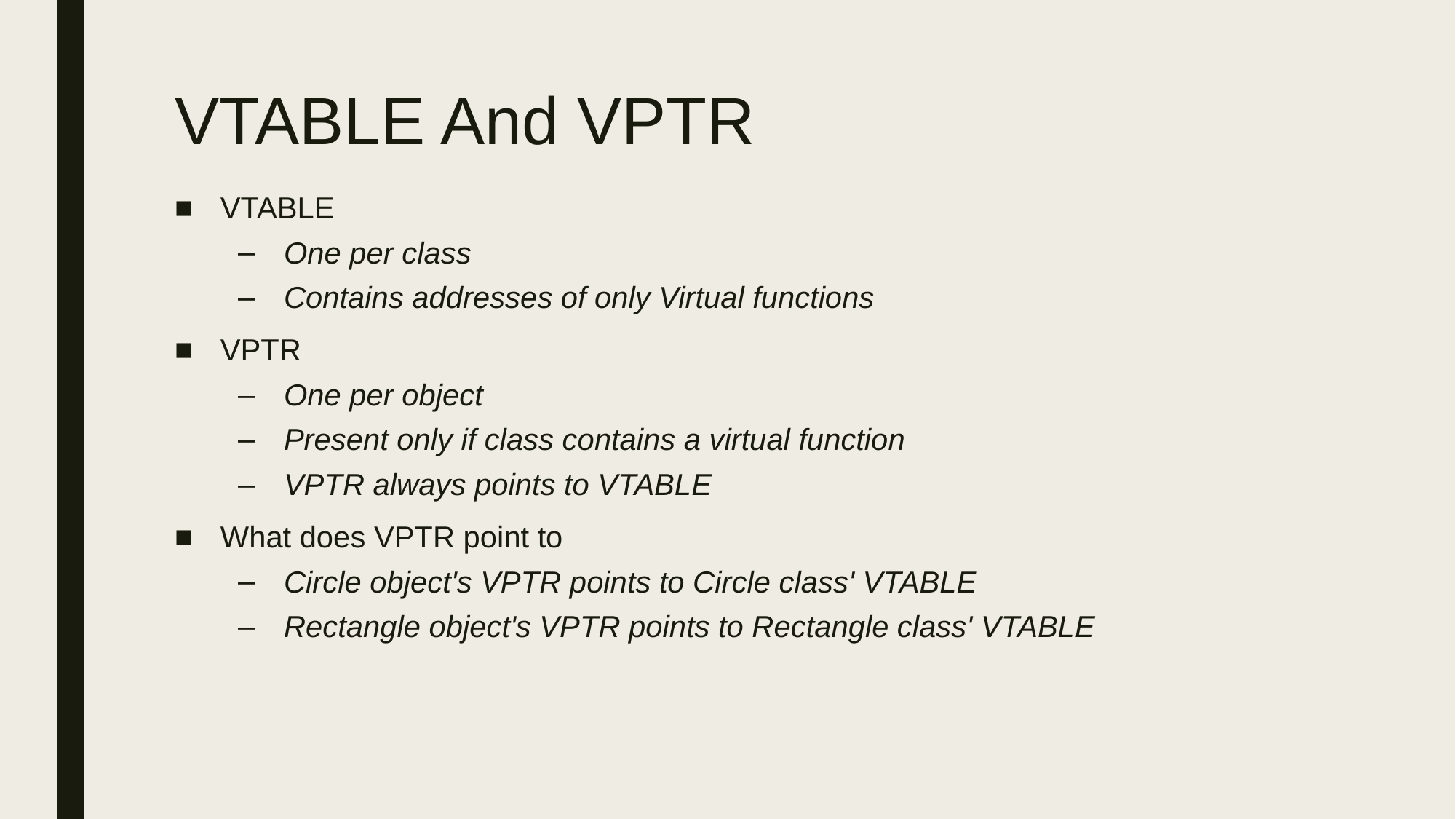

# VTABLE And VPTR
VTABLE
One per class
Contains addresses of only Virtual functions
VPTR
One per object
Present only if class contains a virtual function
VPTR always points to VTABLE
What does VPTR point to
Circle object's VPTR points to Circle class' VTABLE
Rectangle object's VPTR points to Rectangle class' VTABLE